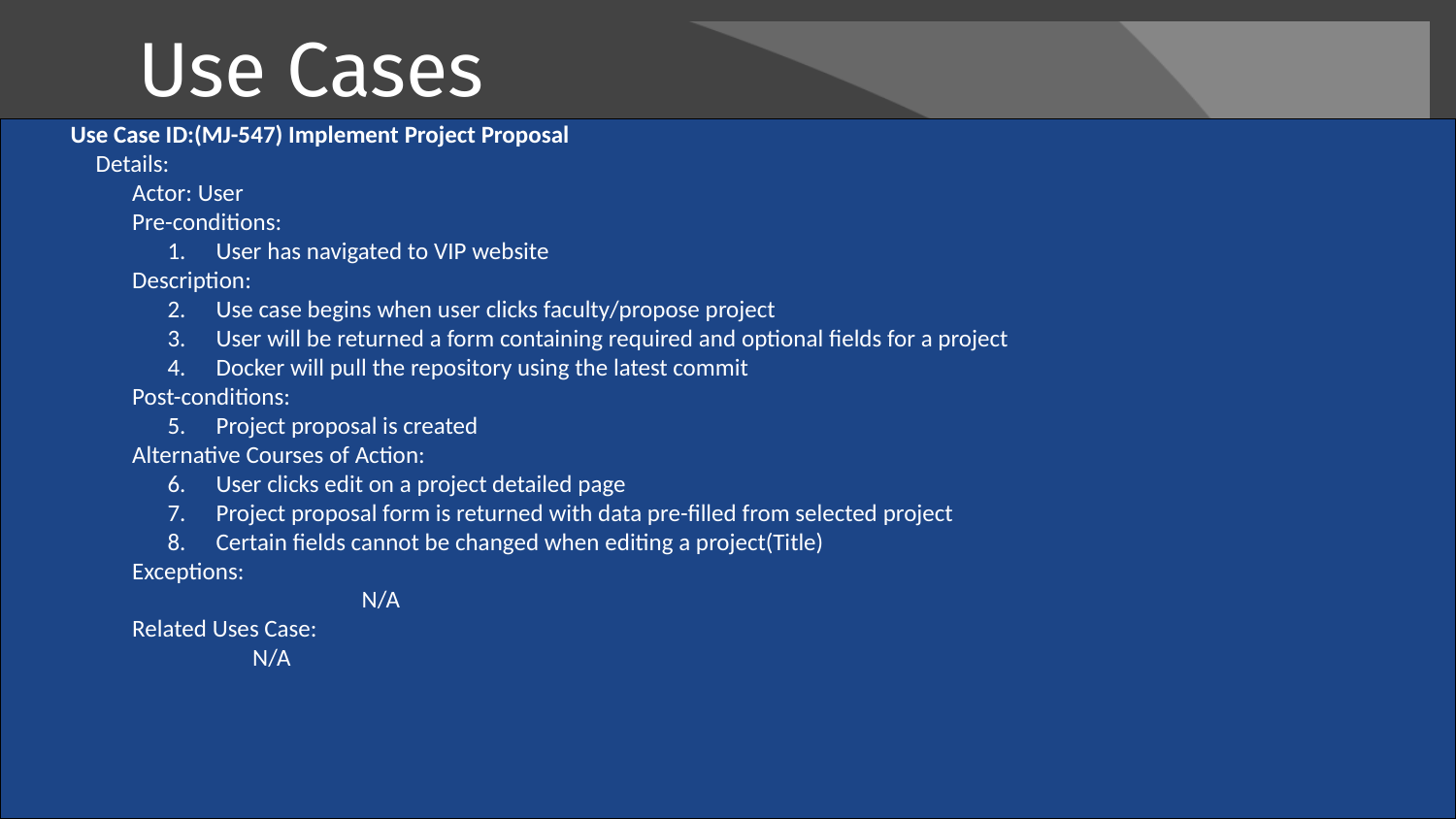

# Use Cases
Use Case ID:(MJ-547) Implement Project Proposal
Details:
Actor: User
Pre-conditions:
User has navigated to VIP website
Description:
Use case begins when user clicks faculty/propose project
User will be returned a form containing required and optional fields for a project
Docker will pull the repository using the latest commit
Post-conditions:
Project proposal is created
Alternative Courses of Action:
User clicks edit on a project detailed page
Project proposal form is returned with data pre-filled from selected project
Certain fields cannot be changed when editing a project(Title)
Exceptions:
		N/A
Related Uses Case:
	N/A